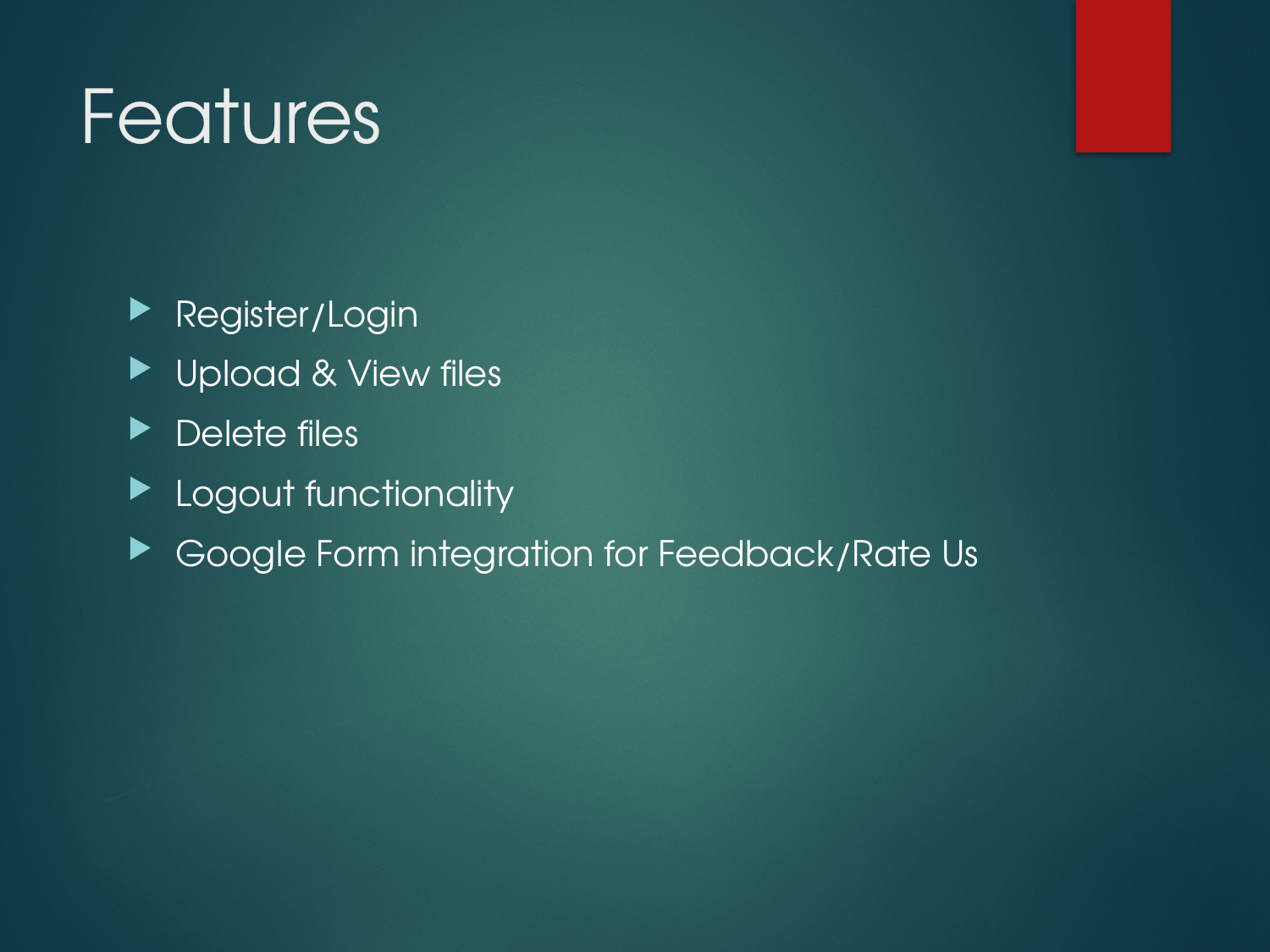

# Features
Register/Login
Upload & View files
Delete files
Logout functionality
Google Form integration for Feedback/Rate Us